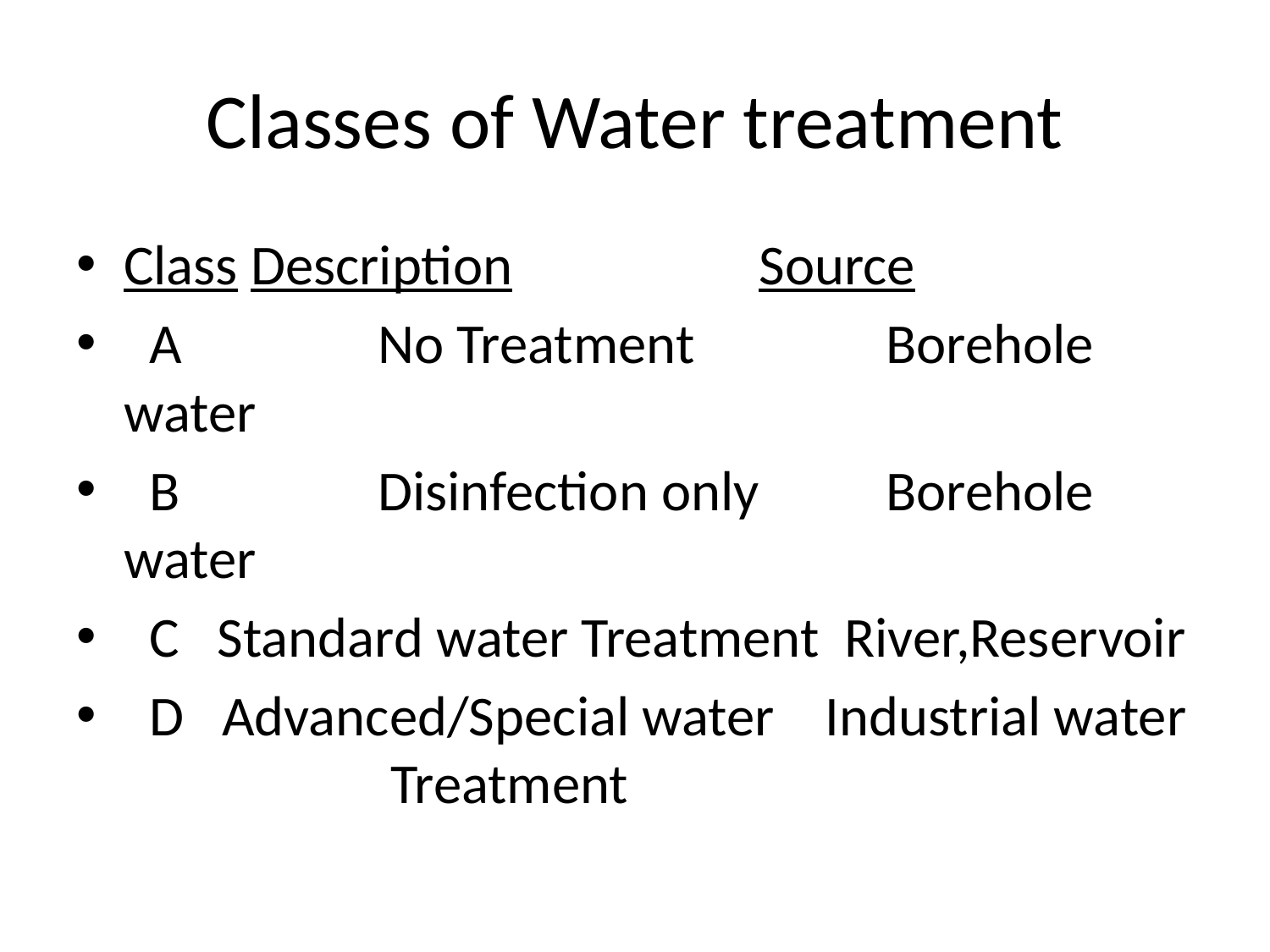

# Classes of Water treatment
Class	Description		Source
  A		No Treatment	        	Borehole water
  B		Disinfection only	Borehole water
  C   Standard water Treatment  River,Reservoir
  D   Advanced/Special water    Industrial water                   	 Treatment